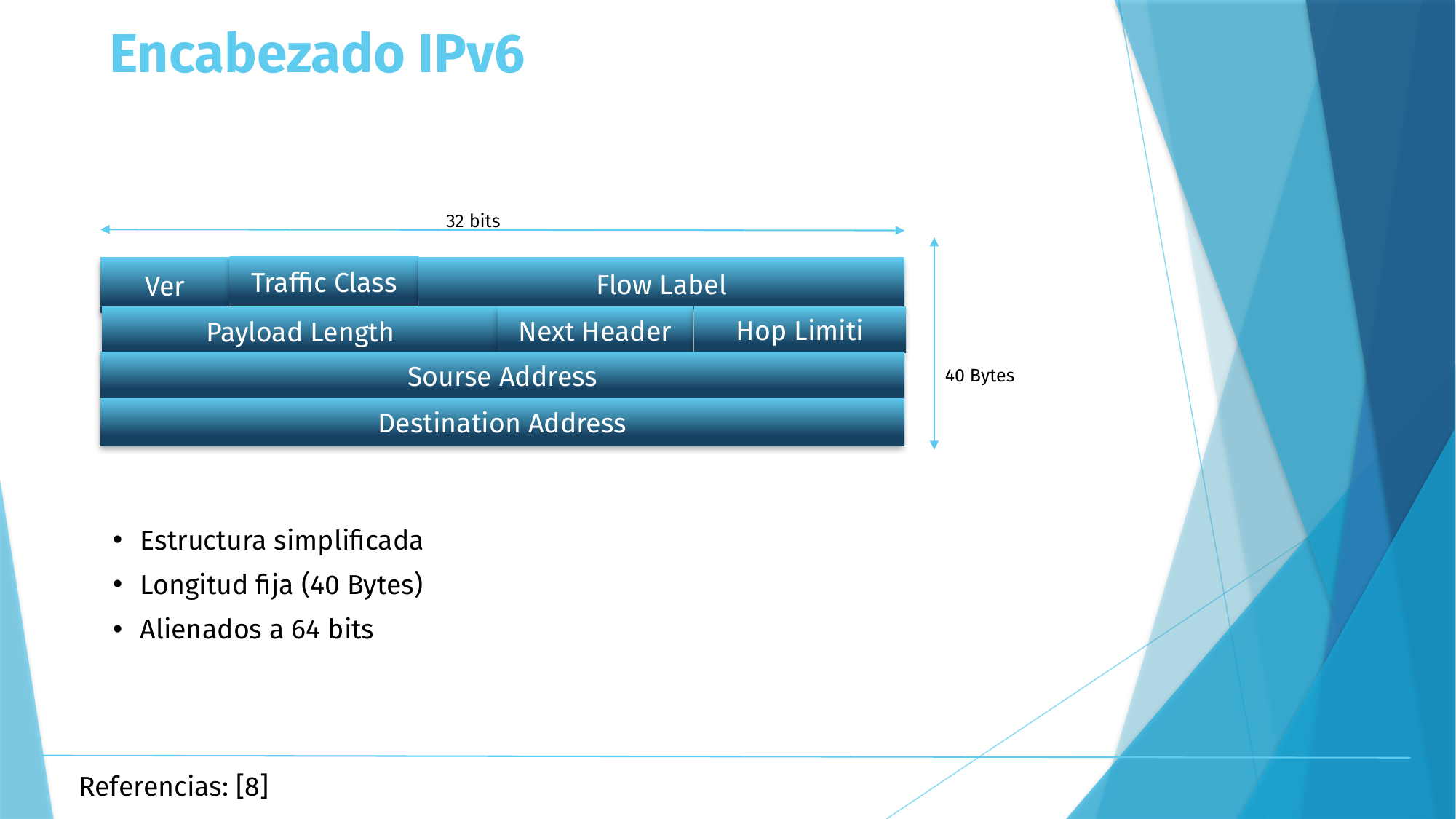

# Encabezado IPv6
32 bits
Traffic Class
Ver
Flow Label
Hop Limiti
Payload Length
Next Header
Sourse Address
40 Bytes
Destination Address
Estructura simplificada
Longitud fija (40 Bytes)
Alienados a 64 bits
Referencias: [8]